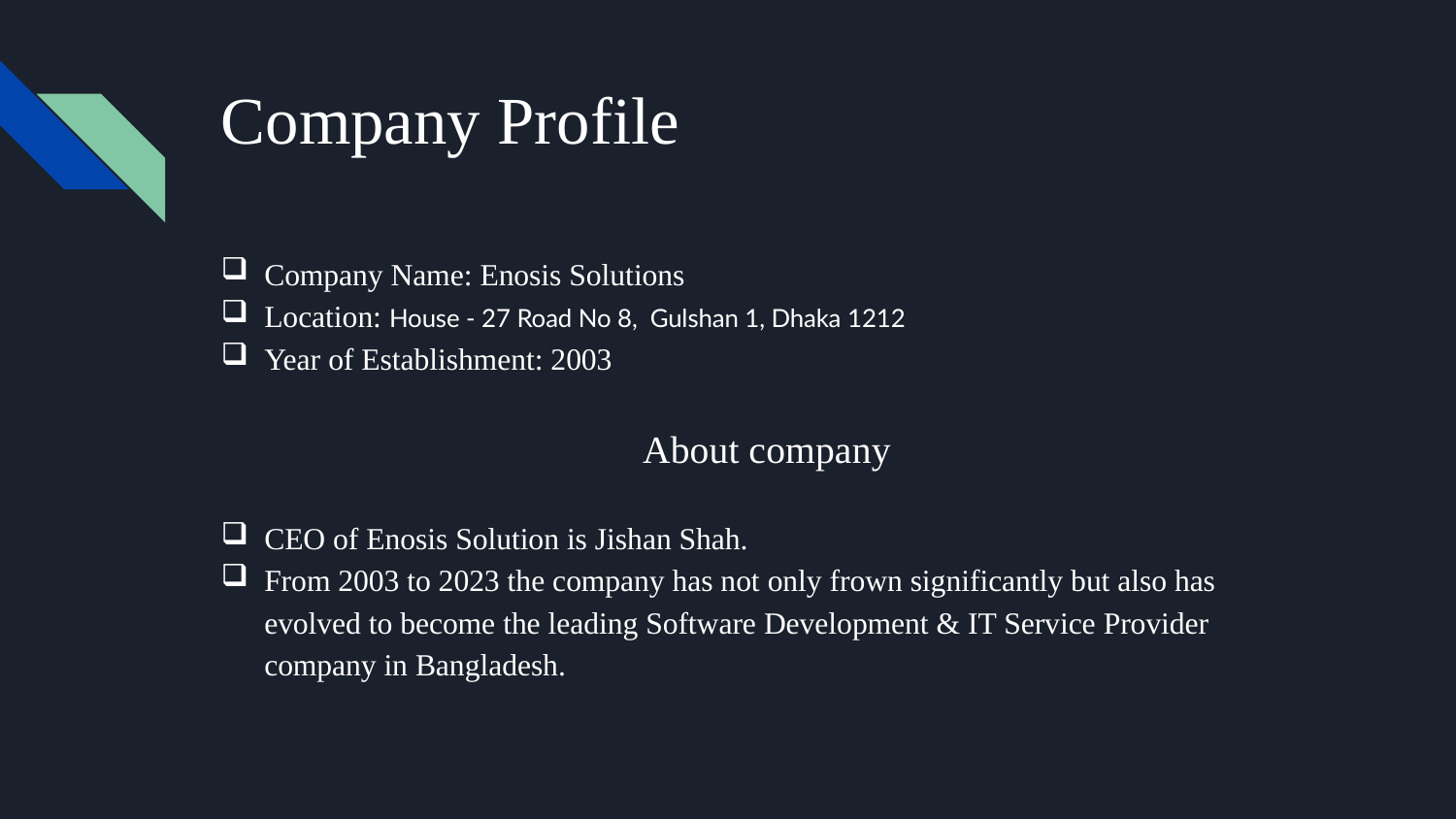

# Company Profile
Company Name: Enosis Solutions
Location: House - 27 Road No 8,  Gulshan 1, Dhaka 1212
Year of Establishment: 2003

About company

CEO of Enosis Solution is Jishan Shah.
From 2003 to 2023 the company has not only frown significantly but also has evolved to become the leading Software Development & IT Service Provider company in Bangladesh.